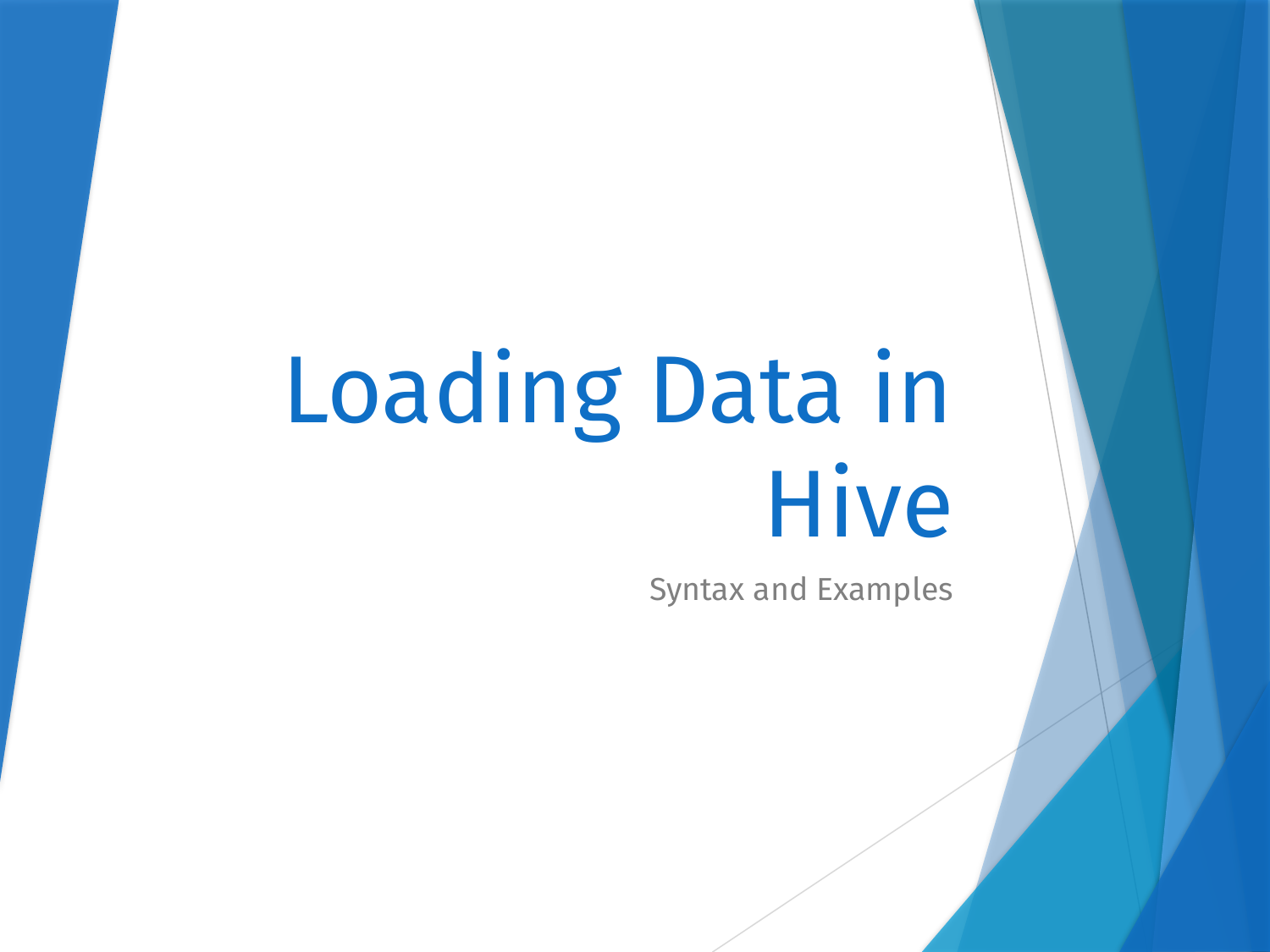

# Loading Data in Hive
Syntax and Examples